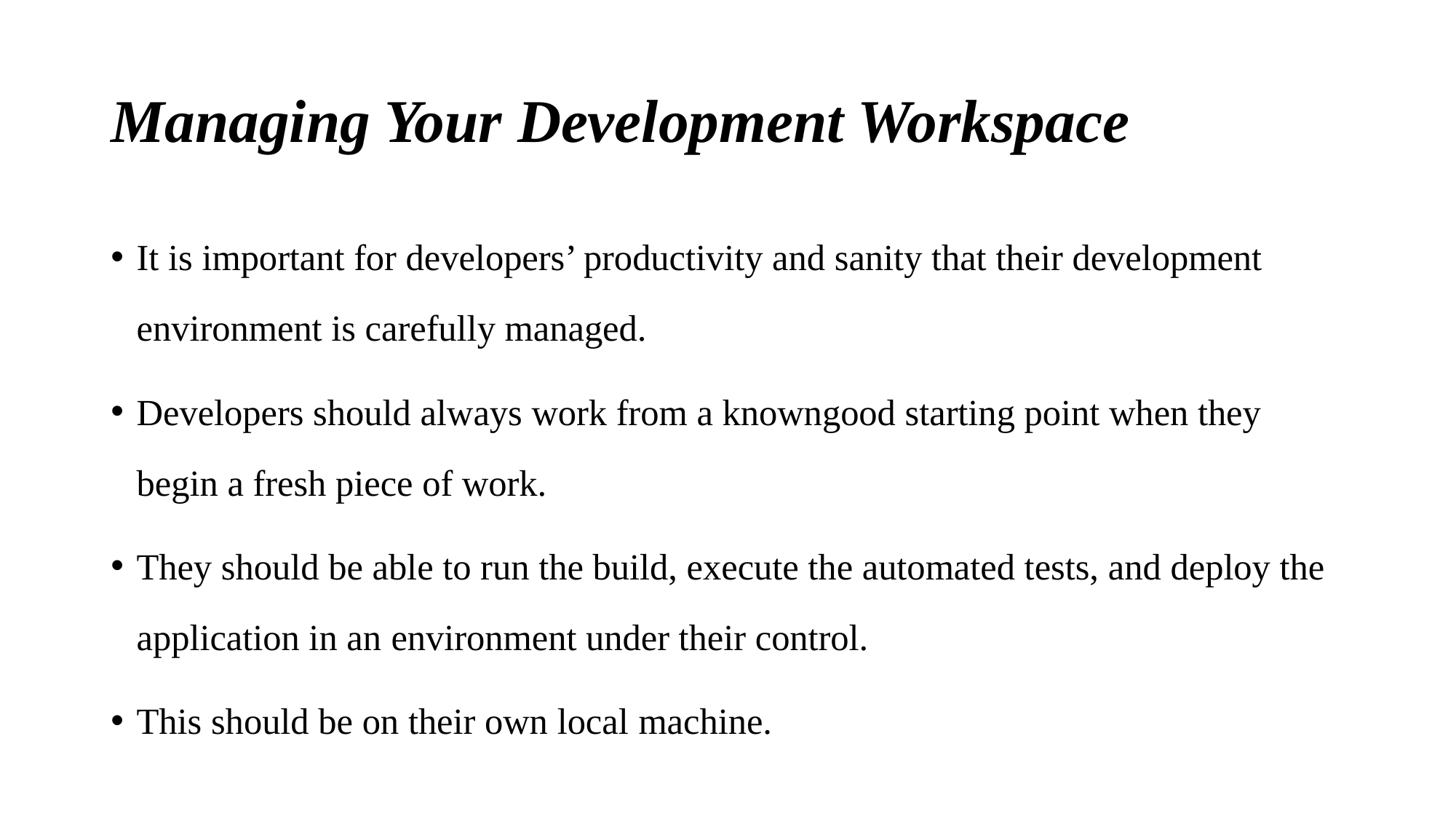

# Managing Your Development Workspace
It is important for developers’ productivity and sanity that their development environment is carefully managed.
Developers should always work from a knowngood starting point when they begin a fresh piece of work.
They should be able to run the build, execute the automated tests, and deploy the application in an environment under their control.
This should be on their own local machine.